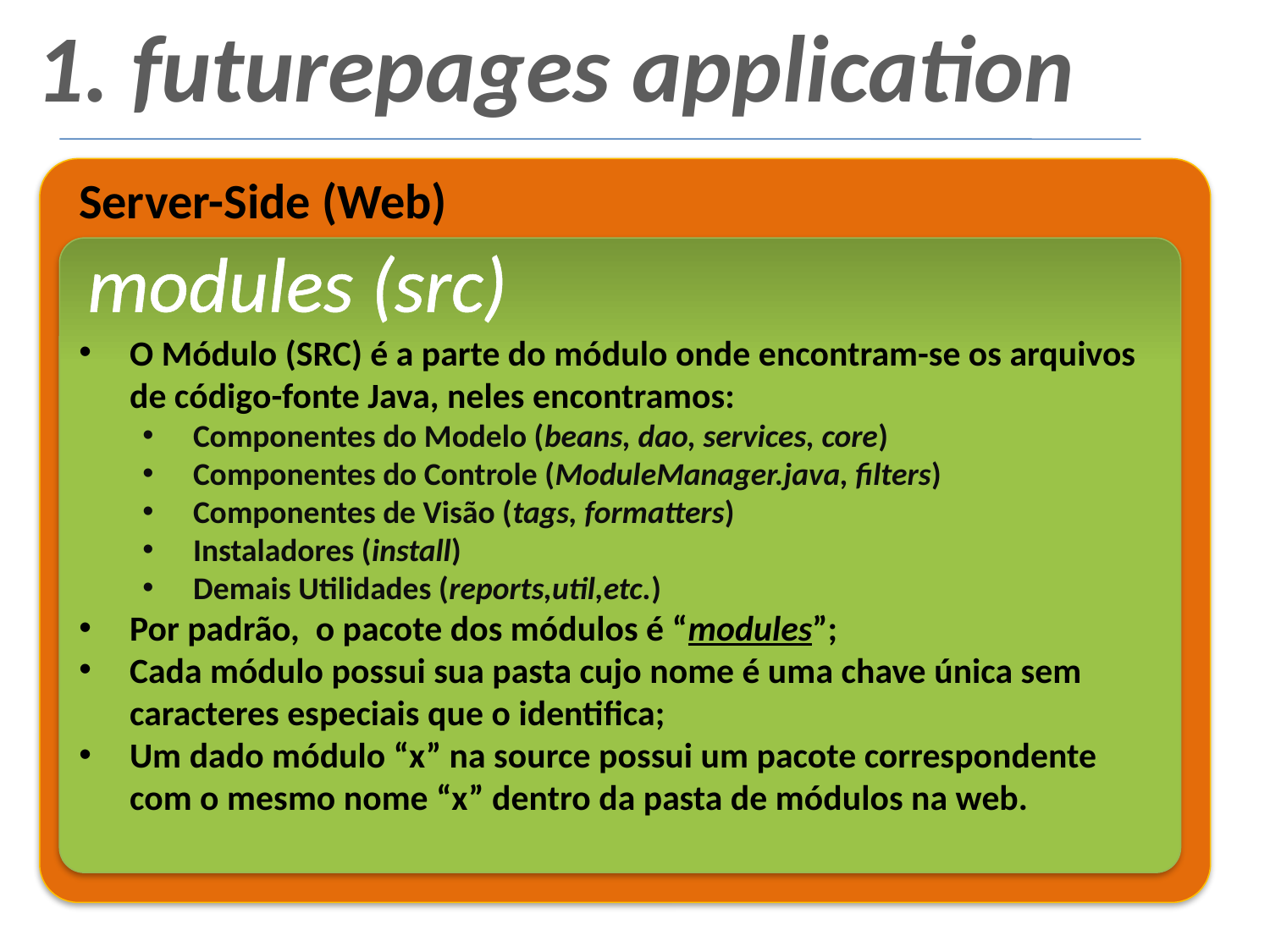

1. futurepages application

Server-Side (Web)

O Módulo (SRC) é a parte do módulo onde encontram-se os arquivos de código-fonte Java, neles encontramos:
Componentes do Modelo (beans, dao, services, core)
Componentes do Controle (ModuleManager.java, filters)
Componentes de Visão (tags, formatters)
Instaladores (install)
Demais Utilidades (reports,util,etc.)
Por padrão,  o pacote dos módulos é “modules”;
Cada módulo possui sua pasta cujo nome é uma chave única sem caracteres especiais que o identifica;
Um dado módulo “x” na source possui um pacote correspondente com o mesmo nome “x” dentro da pasta de módulos na web.

modules (src)